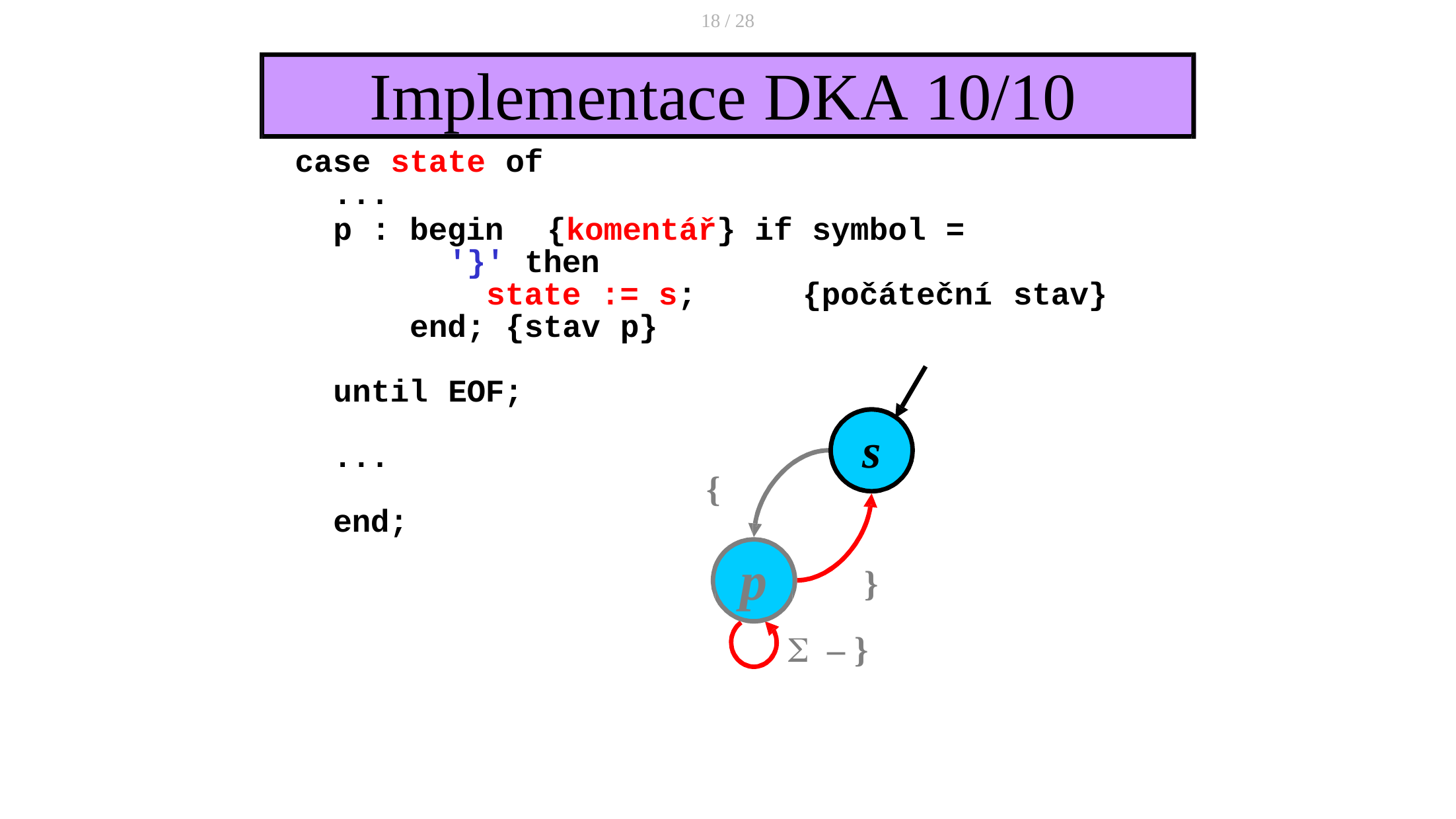

18 / 28
# Implementace DKA 10/10
case state of
...
p : begin	{komentář} if symbol = '}' then
state := s; end; {stav p}
until EOF;
...
end;
{počáteční stav}

s

{
}
Σ	– }

p